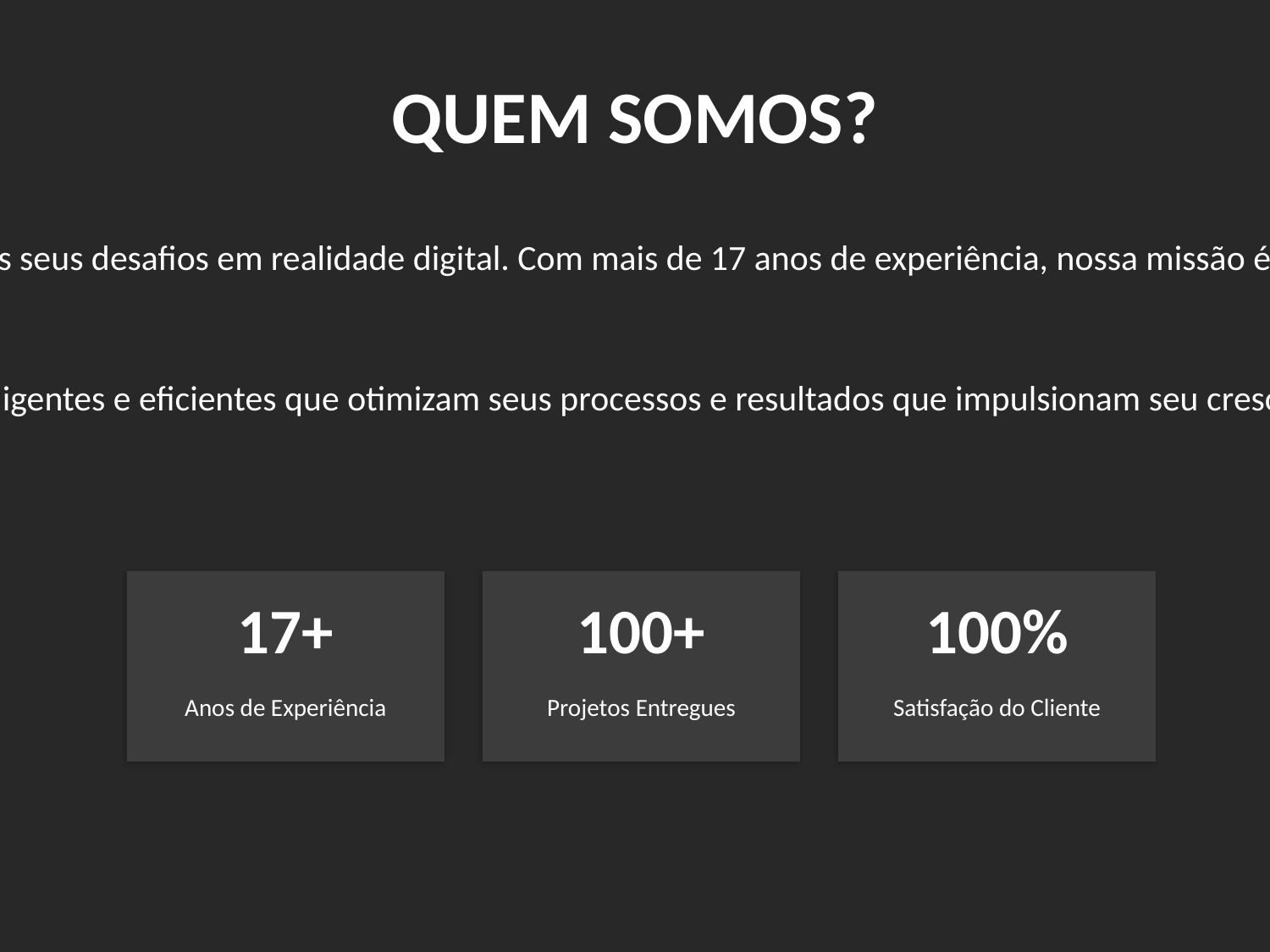

QUEM SOMOS?
Na Agile Point, transformamos seus desafios em realidade digital. Com mais de 17 anos de experiência, nossa missão é clara: simplificar o complexo.

Desenvolvemos soluções inteligentes e eficientes que otimizam seus processos e resultados que impulsionam seu crescimento.

17+
100+
100%
Anos de Experiência
Projetos Entregues
Satisfação do Cliente